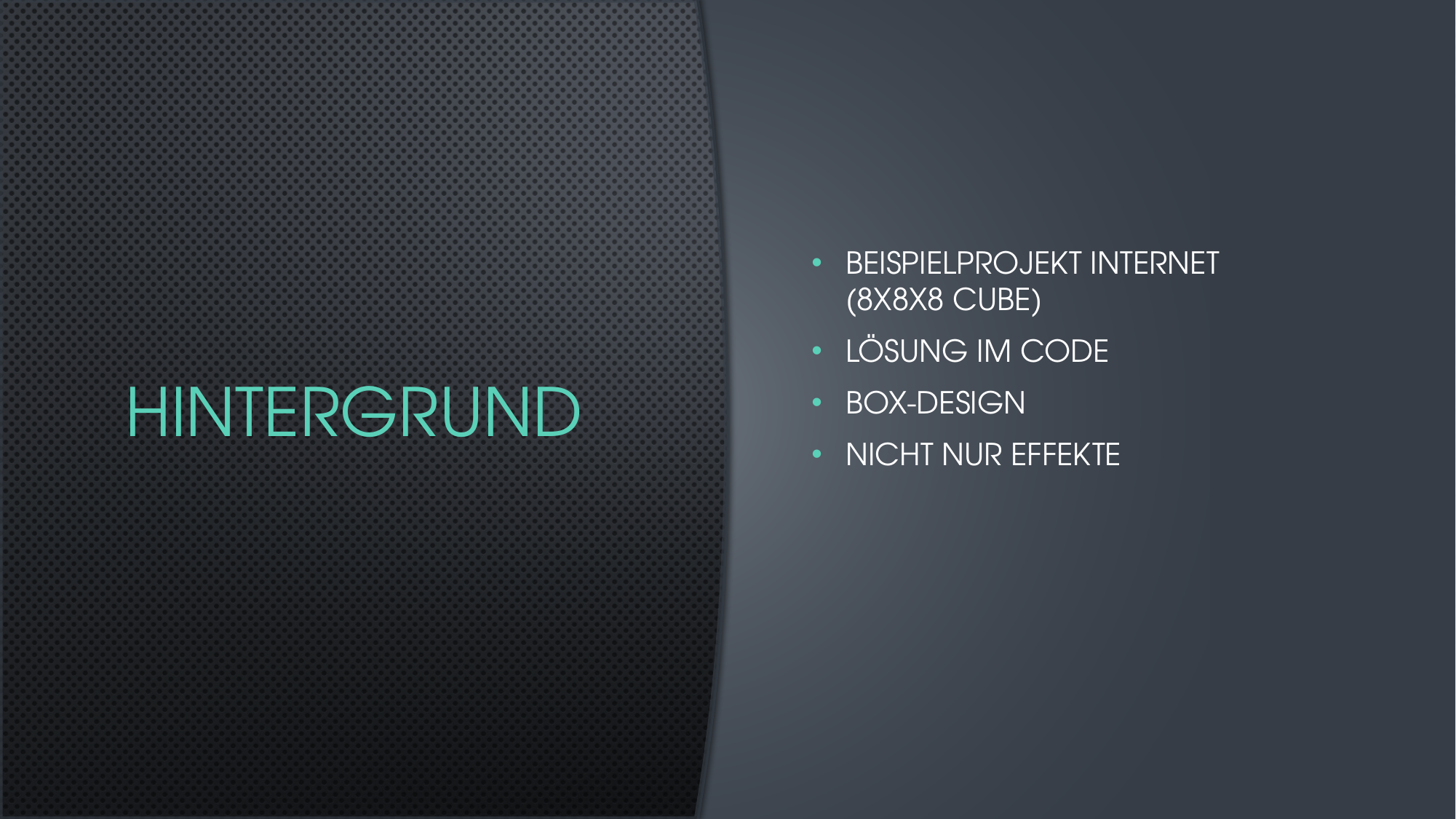

# Hintergrund
Beispielprojekt Internet
(8x8x8 Cube)
Lösung im Code
Box-Design
Nicht nur Effekte